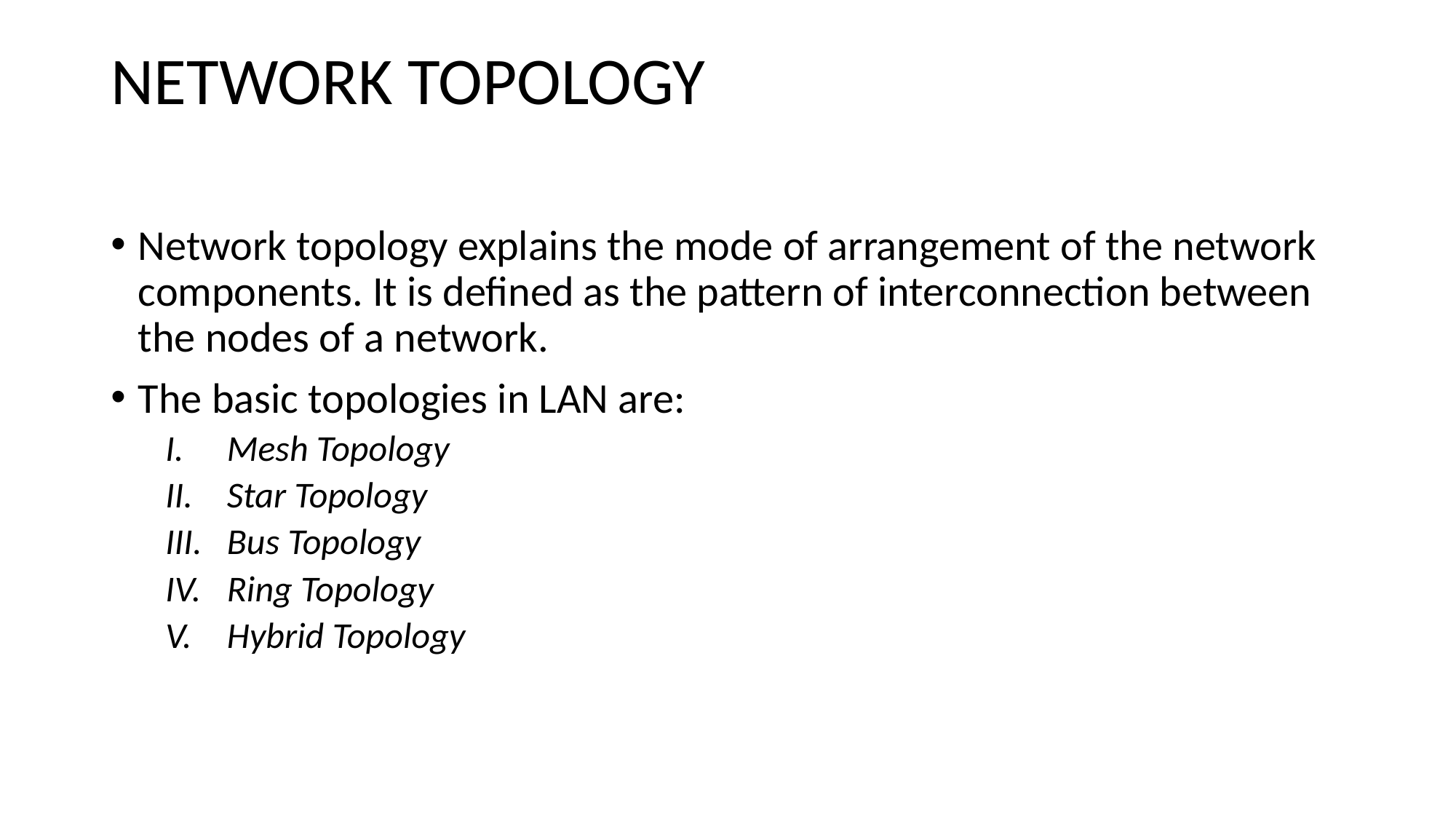

# NETWORK TOPOLOGY
Network topology explains the mode of arrangement of the network components. It is defined as the pattern of interconnection between the nodes of a network.
The basic topologies in LAN are:
Mesh Topology
Star Topology
Bus Topology
Ring Topology
Hybrid Topology